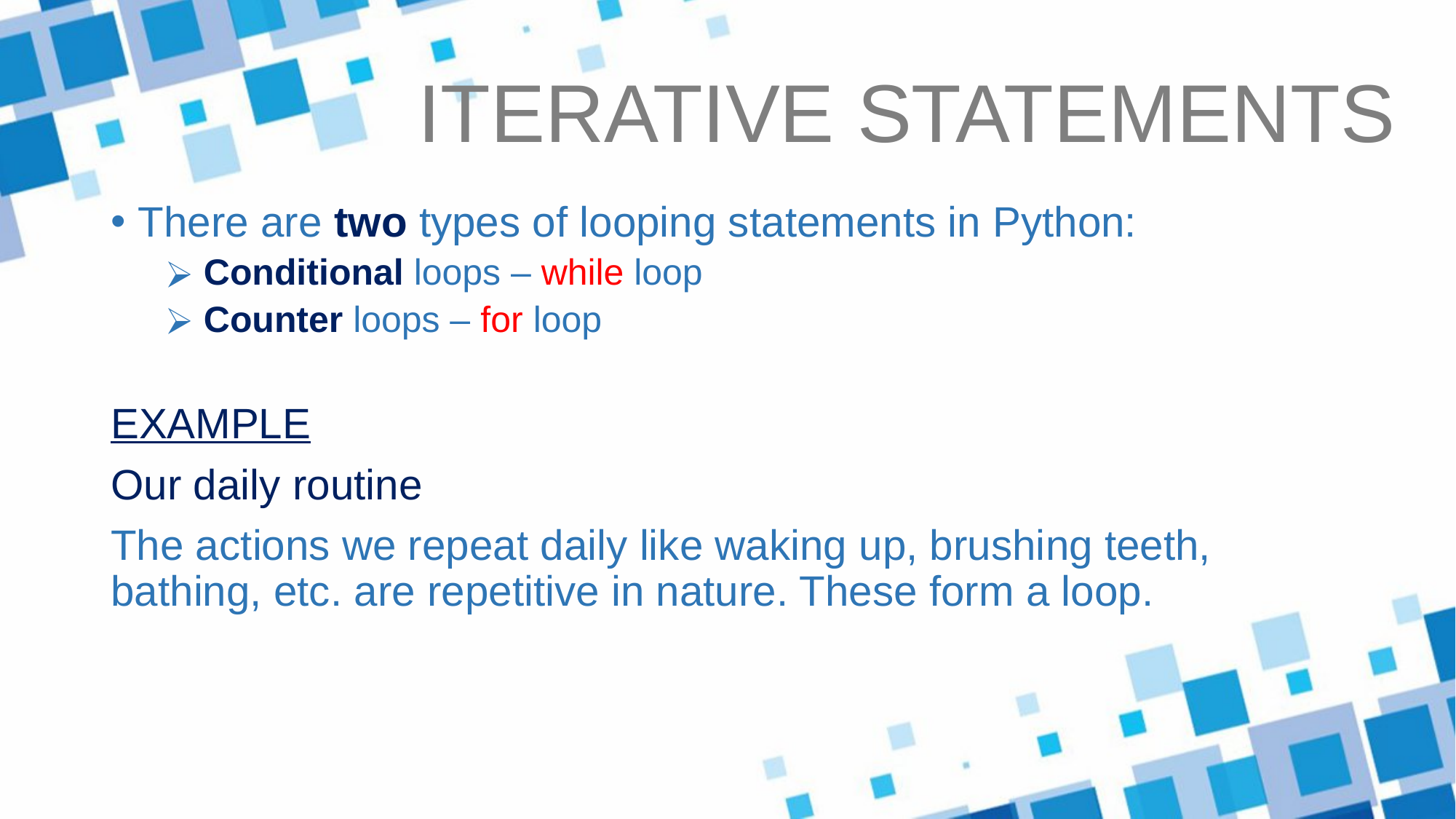

ITERATIVE STATEMENTS
There are two types of looping statements in Python:
 Conditional loops – while loop
 Counter loops – for loop

EXAMPLE
Our daily routine
The actions we repeat daily like waking up, brushing teeth, bathing, etc. are repetitive in nature. These form a loop.